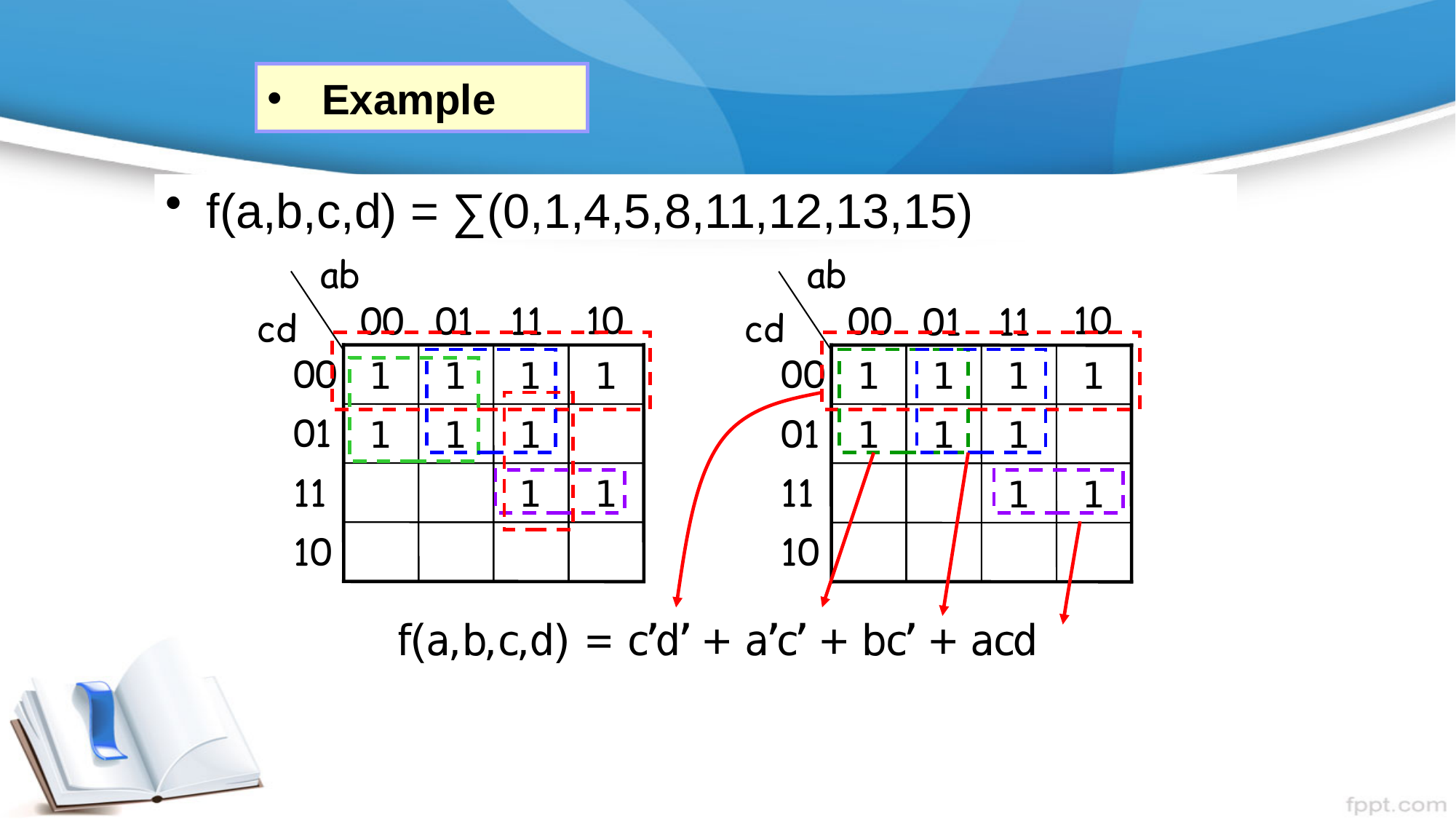

# Example
f(a,b,c,d) = ∑(0,1,4,5,8,11,12,13,15)
ab

10
01
11
00
cd
1

1

1

1

00
1

1
1

01

1
1
11

10

ab

10
01
11
00
cd

1

1

1

1

00

1

1
1

01

1
1
11

10

f(a,b,c,d) = c’d’ + a’c’ + bc’ + acd